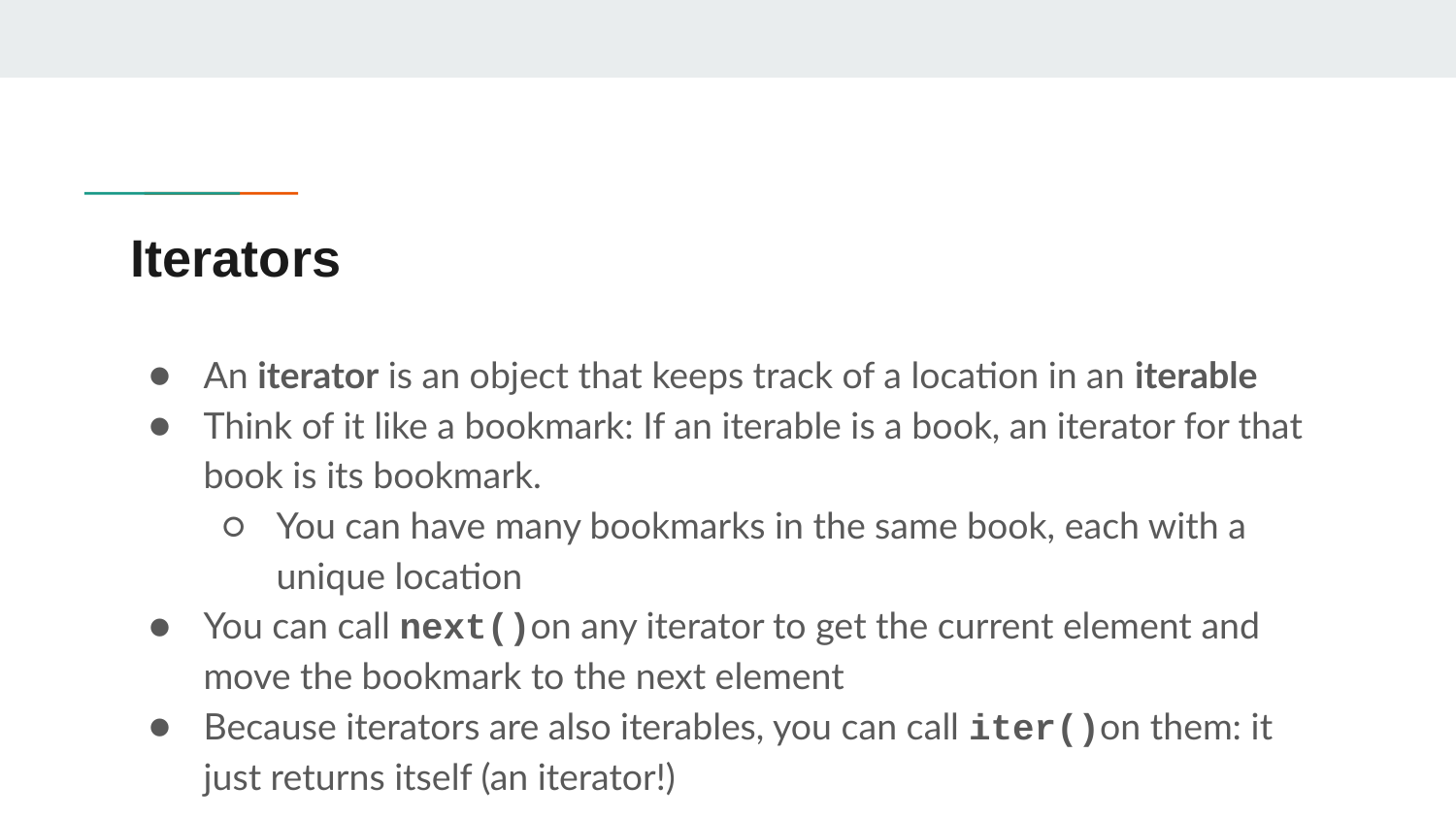

# Iterators
An iterator is an object that keeps track of a location in an iterable
Think of it like a bookmark: If an iterable is a book, an iterator for that book is its bookmark.
You can have many bookmarks in the same book, each with a unique location
You can call next()on any iterator to get the current element and move the bookmark to the next element
Because iterators are also iterables, you can call iter()on them: it just returns itself (an iterator!)